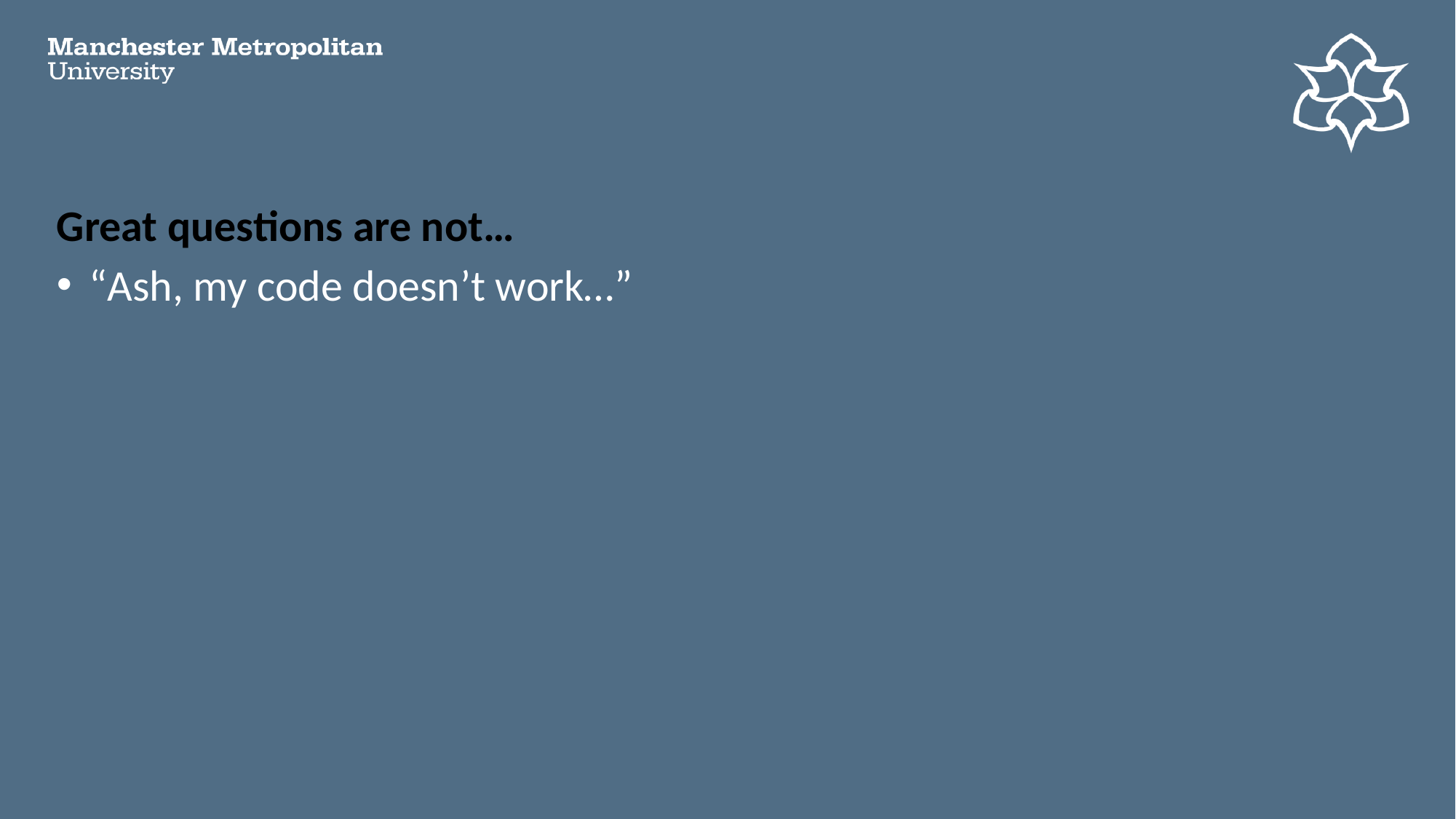

# Great questions are not…
“Ash, my code doesn’t work…”